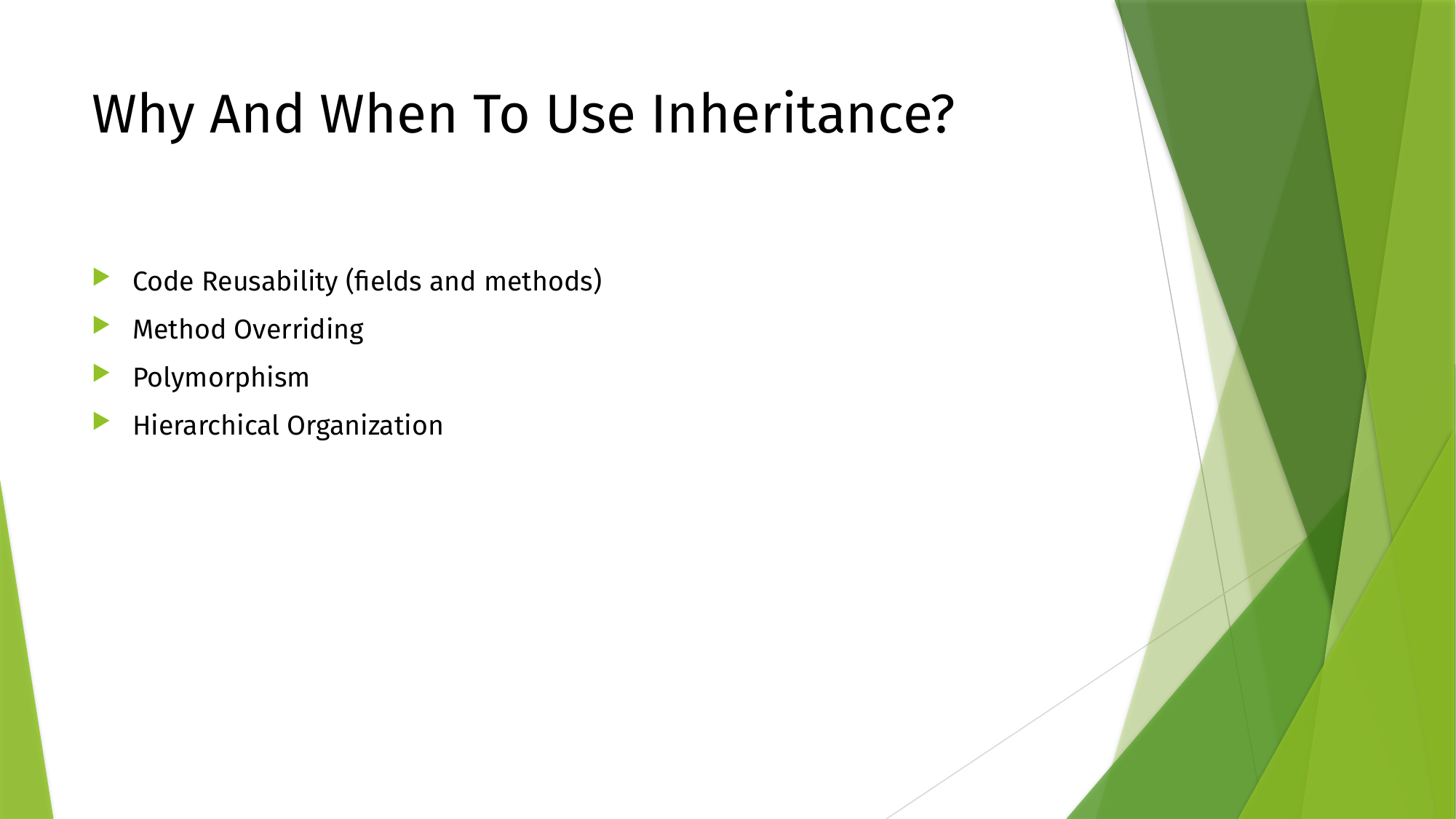

# Why And When To Use Inheritance?
Code Reusability (fields and methods)
Method Overriding
Polymorphism
Hierarchical Organization